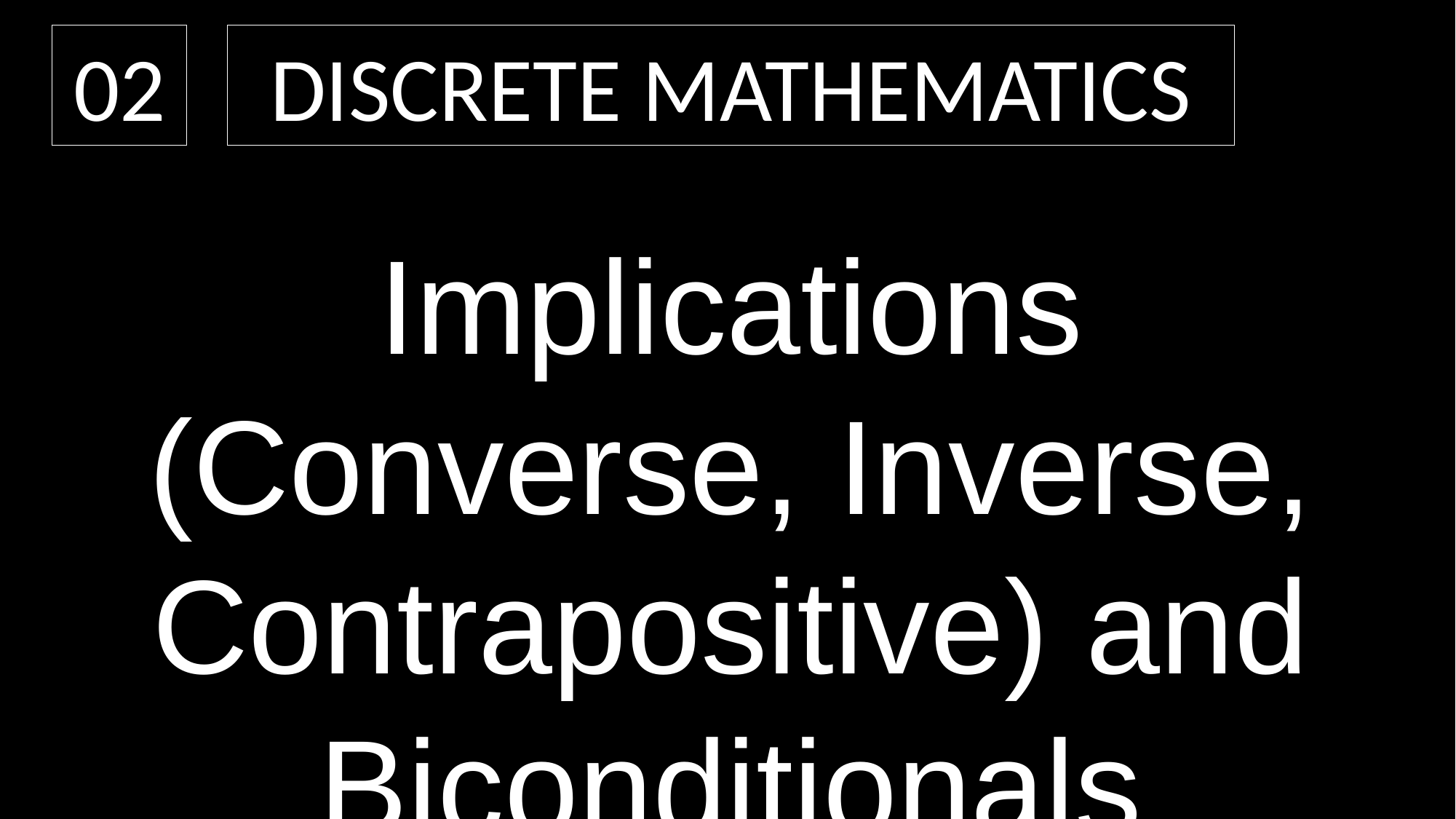

02
Discrete Mathematics
Implications (Converse, Inverse, Contrapositive) and Biconditionals